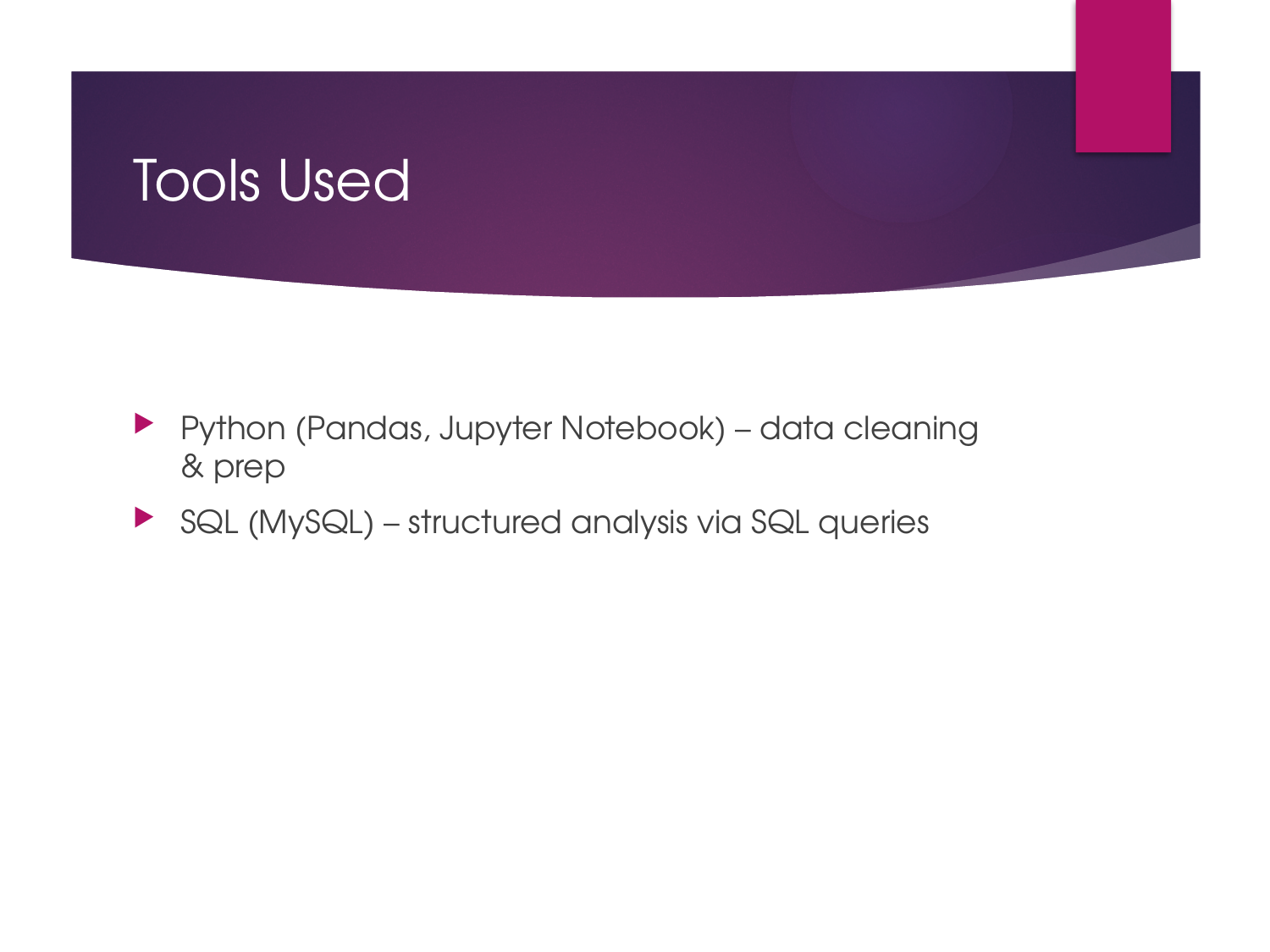

# Tools Used

Python (Pandas, Jupyter Notebook) – data cleaning & prep
SQL (MySQL) – structured analysis via SQL queries